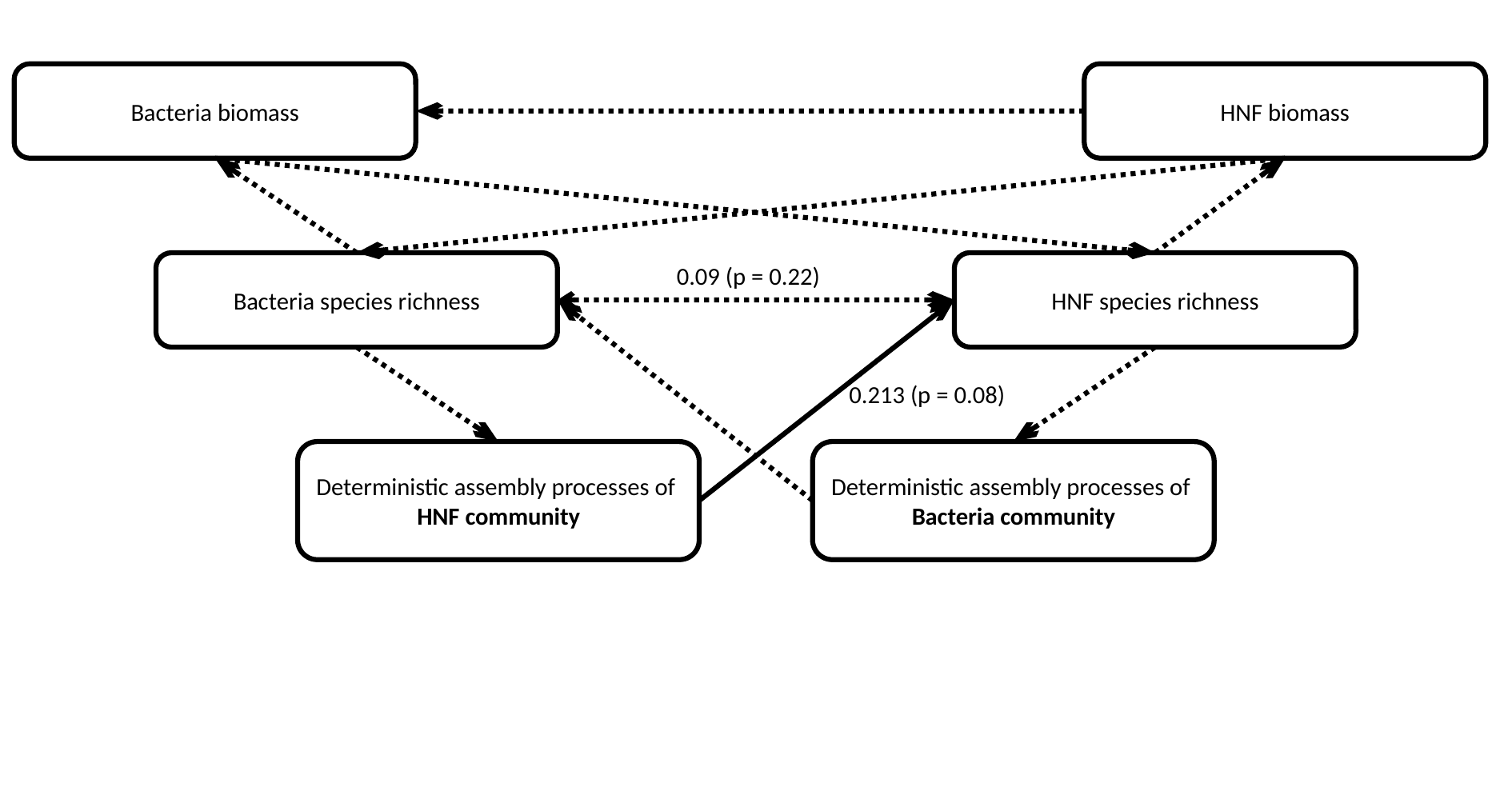

HNF biomass
Bacteria biomass
HNF species richness
Bacteria species richness
0.09 (p = 0.22)
0.213 (p = 0.08)
Deterministic assembly processes of
HNF community
Deterministic assembly processes of
Bacteria community